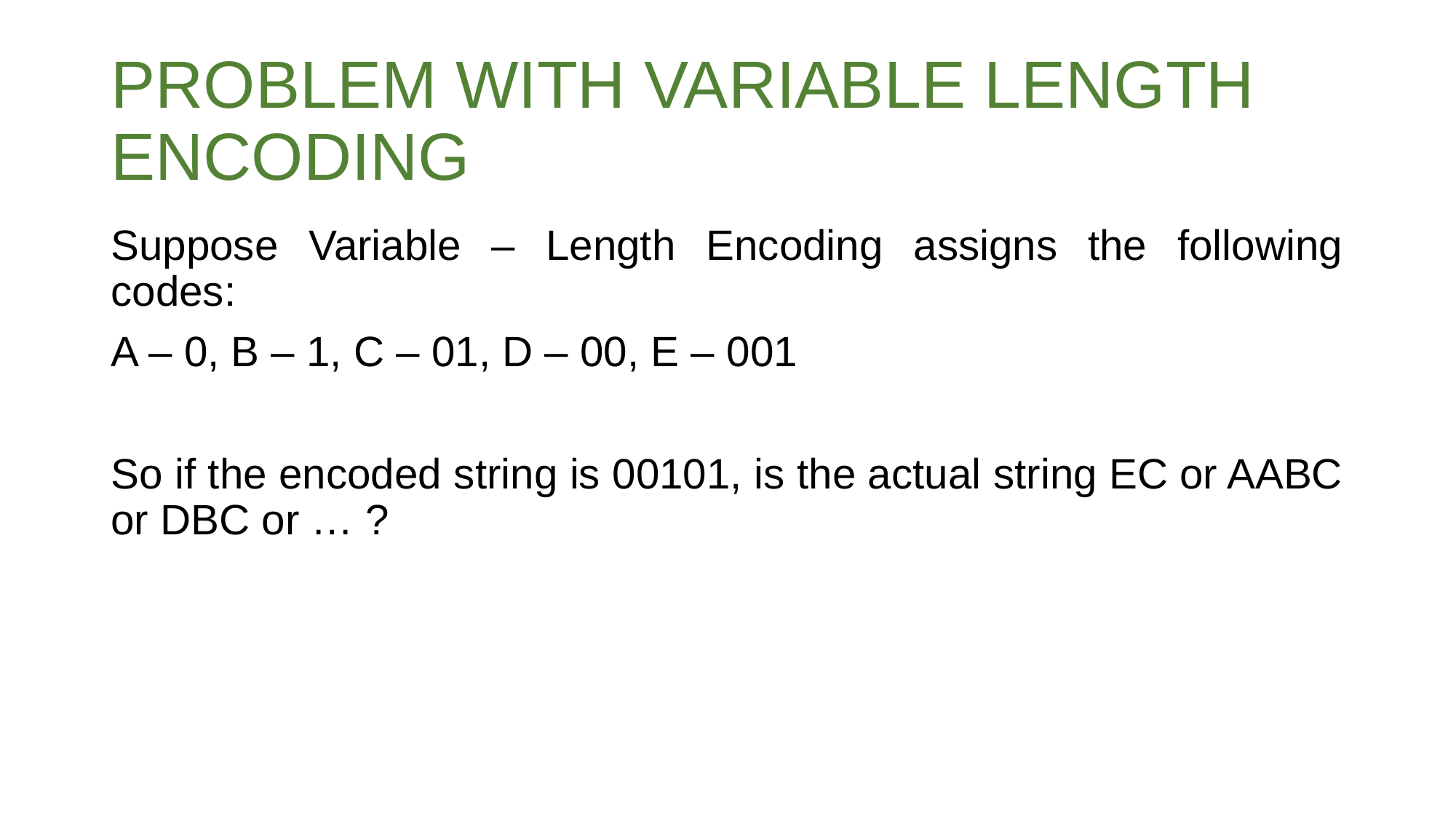

# PROBLEM WITH VARIABLE LENGTH ENCODING
Suppose Variable – Length Encoding assigns the following codes:
A – 0, B – 1, C – 01, D – 00, E – 001

So if the encoded string is 00101, is the actual string EC or AABC or DBC or … ?